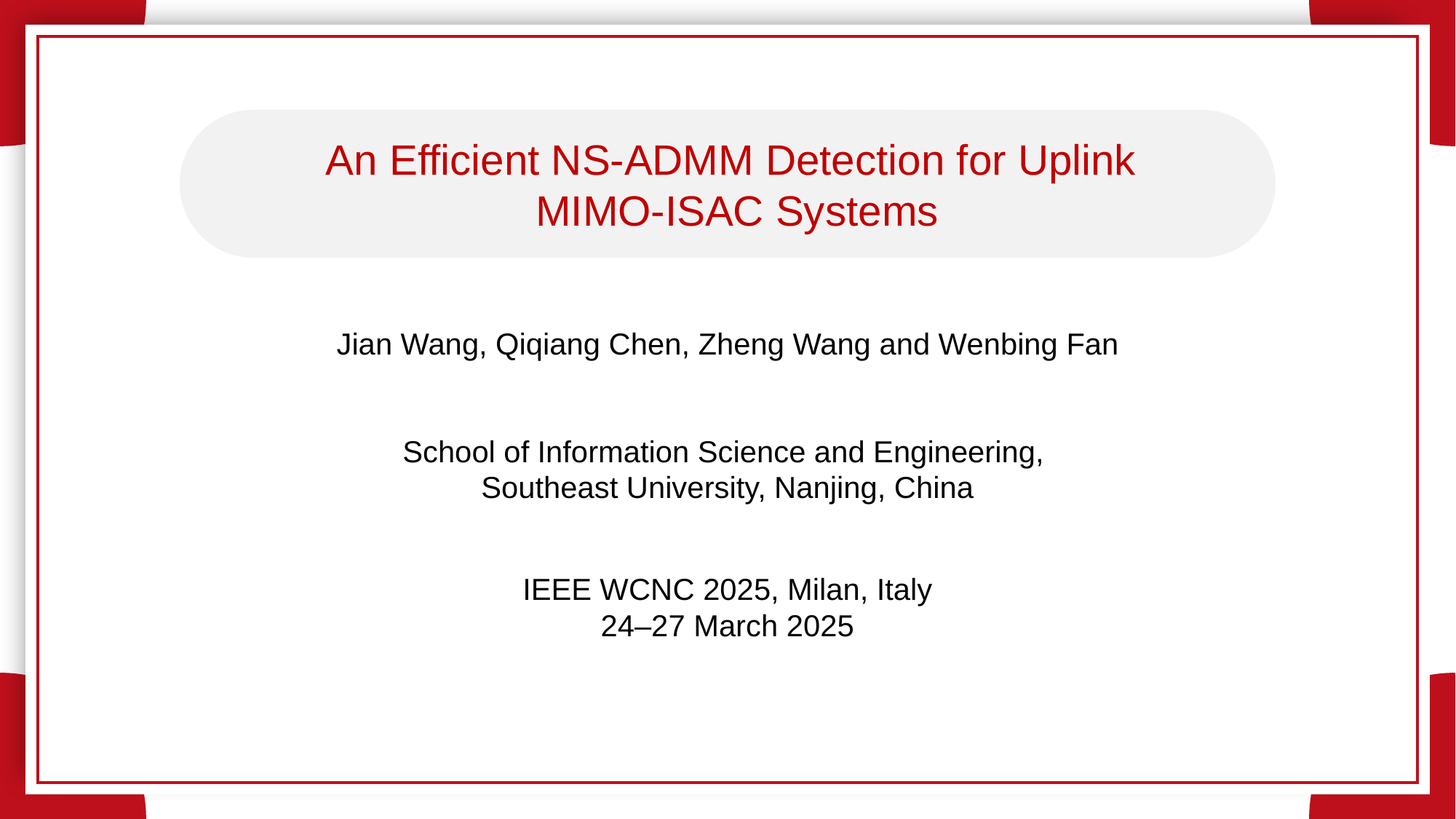

An Efficient NS-ADMM Detection for Uplink
MIMO-ISAC Systems
Jian Wang, Qiqiang Chen, Zheng Wang and Wenbing Fan
School of Information Science and Engineering,
Southeast University, Nanjing, China
IEEE WCNC 2025, Milan, Italy
24–27 March 2025